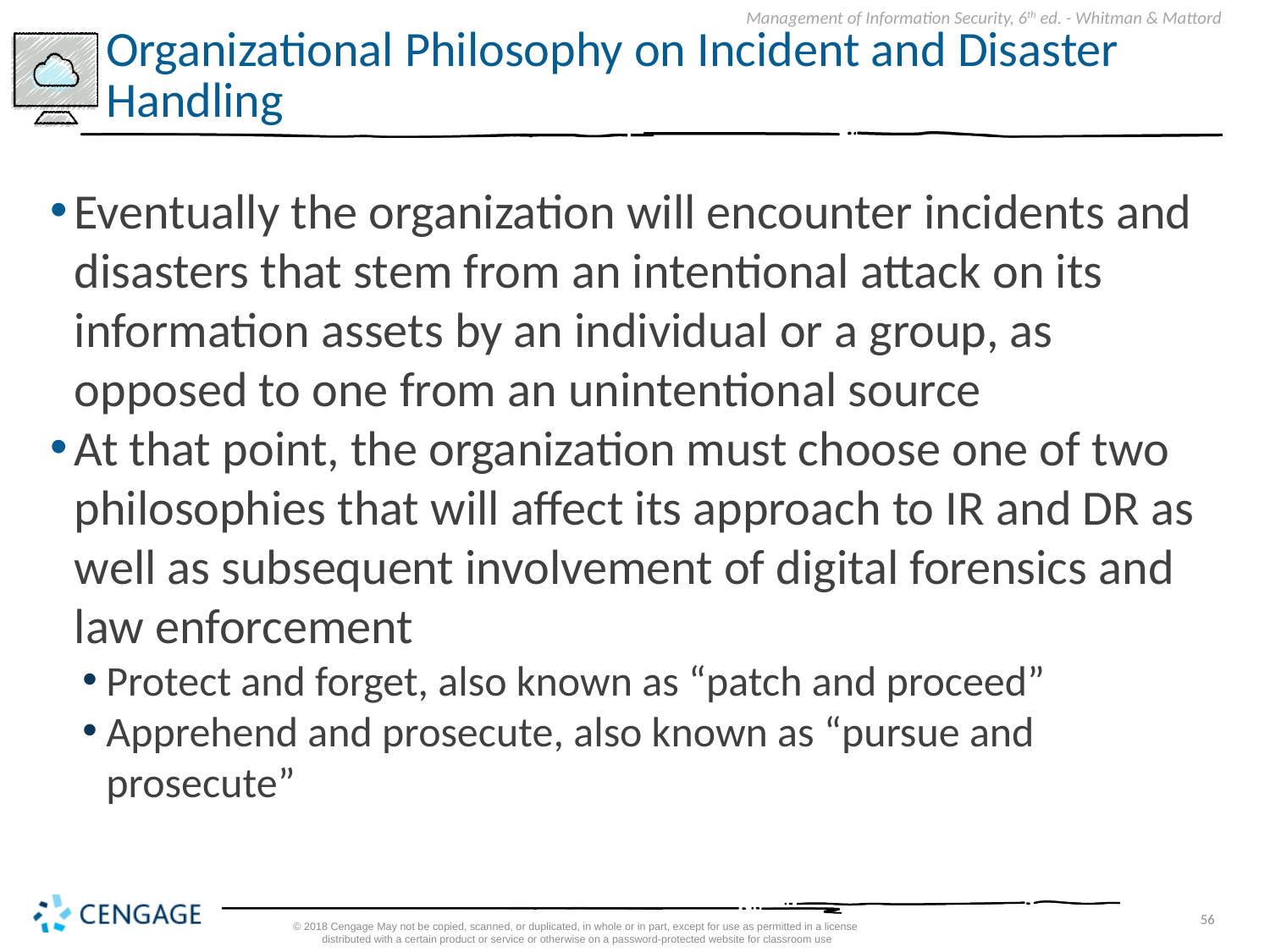

# Organizational Philosophy on Incident and Disaster Handling
Eventually the organization will encounter incidents and disasters that stem from an intentional attack on its information assets by an individual or a group, as opposed to one from an unintentional source
At that point, the organization must choose one of two philosophies that will affect its approach to IR and DR as well as subsequent involvement of digital forensics and law enforcement
Protect and forget, also known as “patch and proceed”
Apprehend and prosecute, also known as “pursue and prosecute”